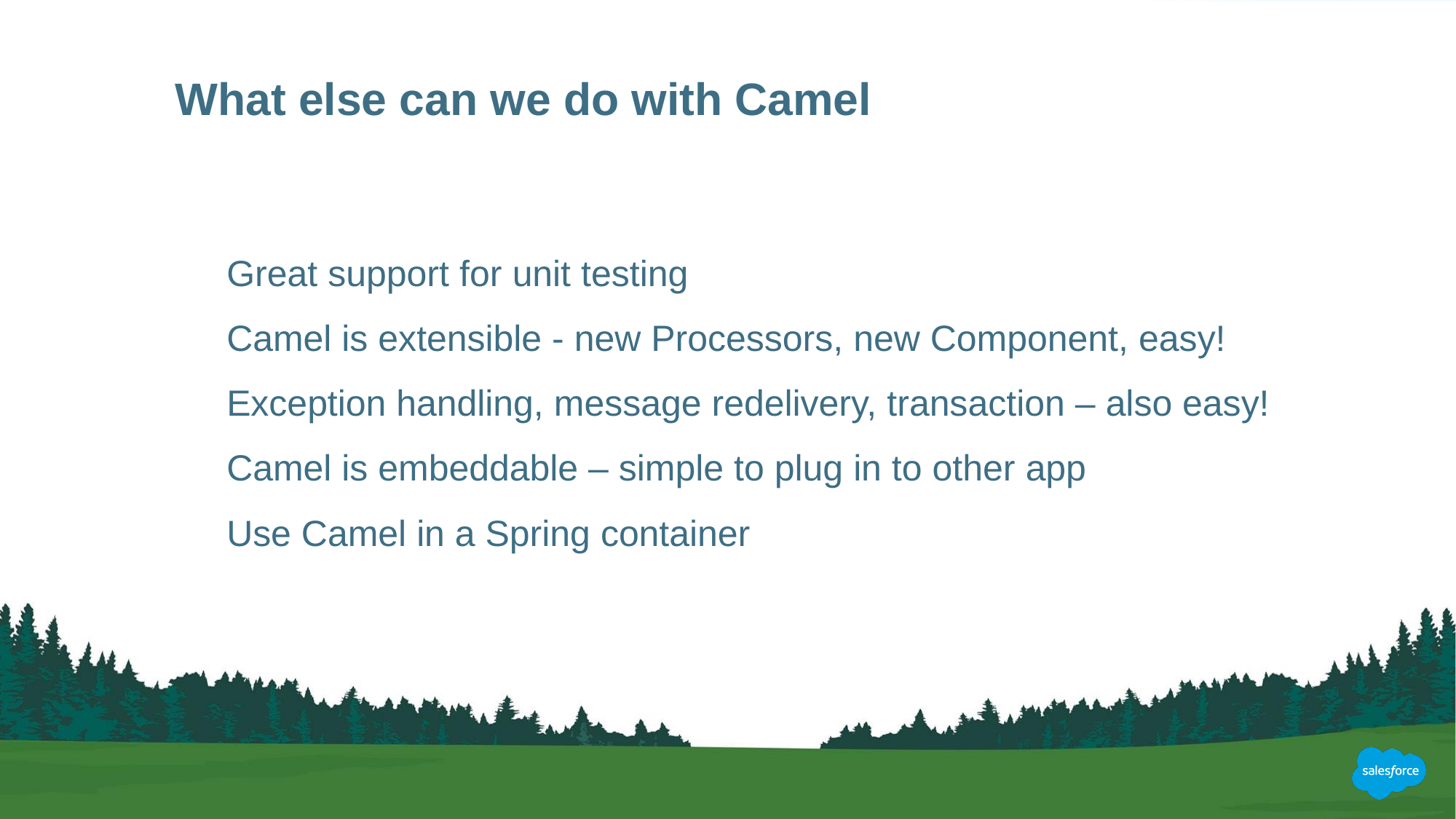

# What else can we do with Camel
Great support for unit testing
Camel is extensible - new Processors, new Component, easy!
Exception handling, message redelivery, transaction – also easy!
Camel is embeddable – simple to plug in to other app
Use Camel in a Spring container